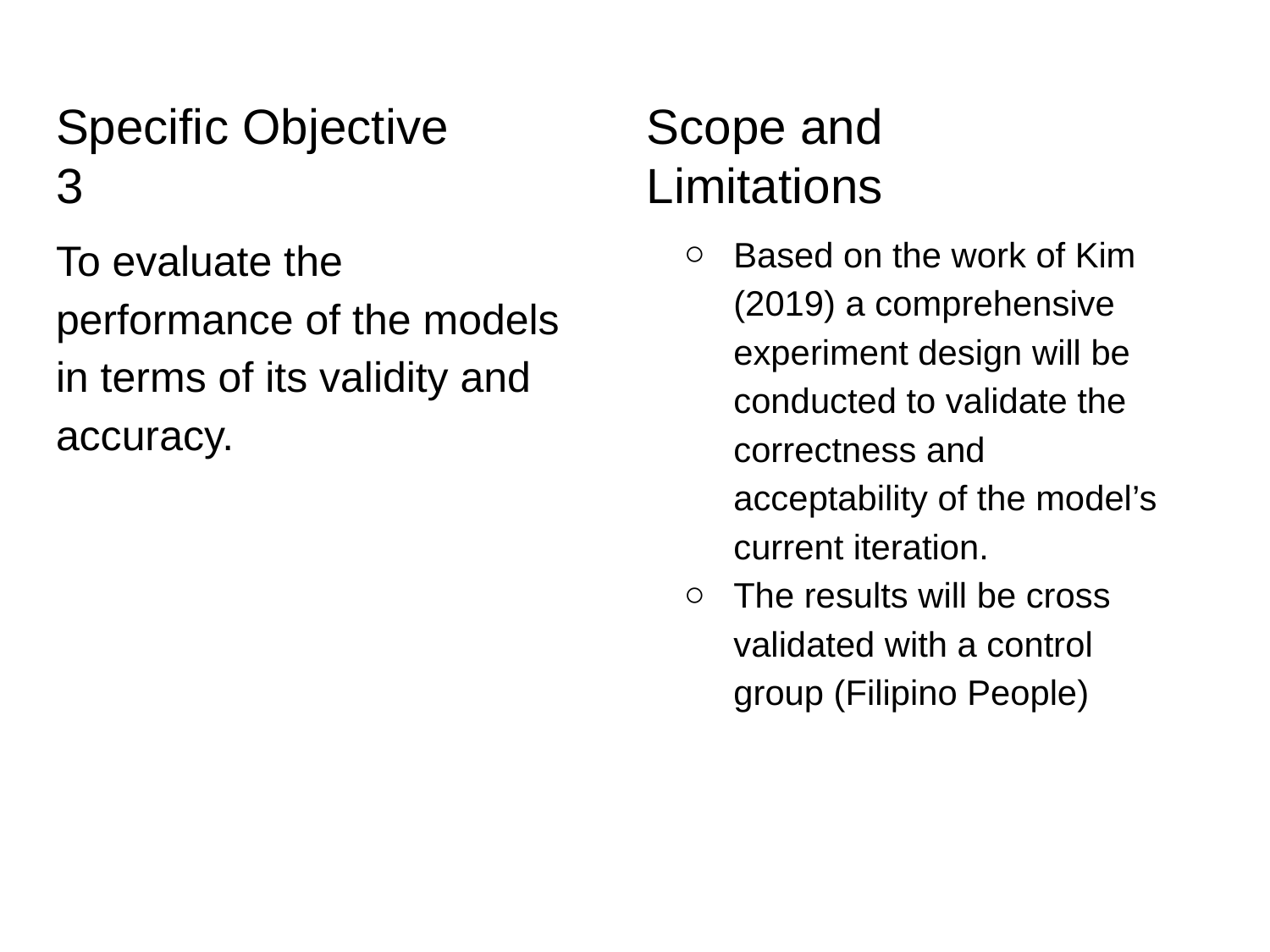

# Specific Objective 3
Scope and Limitations
To evaluate the performance of the models in terms of its validity and accuracy.
Based on the work of Kim (2019) a comprehensive experiment design will be conducted to validate the correctness and acceptability of the model’s current iteration.
The results will be cross validated with a control group (Filipino People)